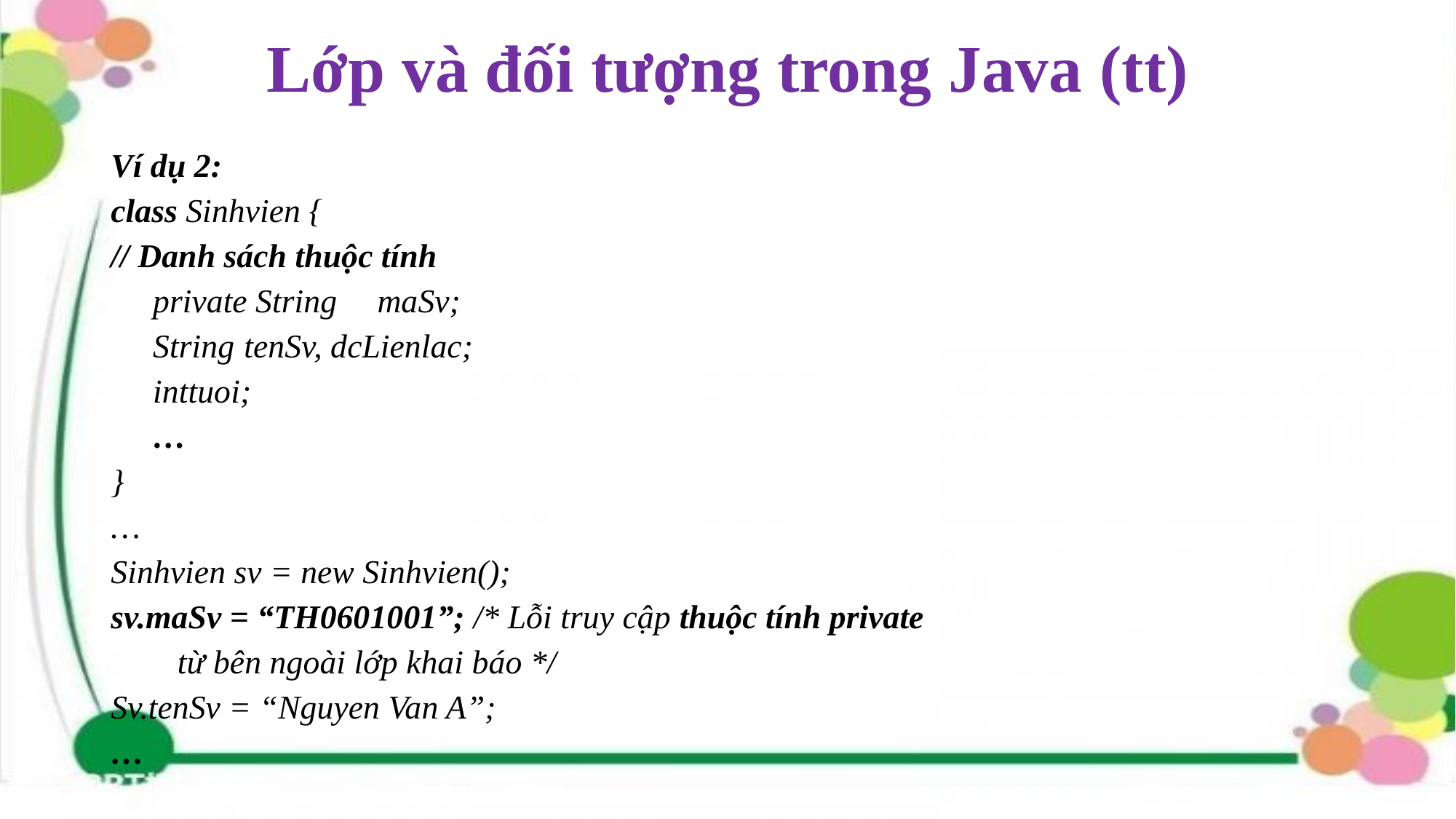

# Lớp và đối tượng trong Java (tt)
Ví dụ 2:
class Sinhvien {
// Danh sách thuộc tính
private String 		maSv;
String 	tenSv, dcLienlac;
inttuoi;
…
}
…
Sinhvien sv = new Sinhvien();
sv.maSv = “TH0601001”; /* Lỗi truy cập thuộc tính private
				từ bên ngoài lớp khai báo */
Sv.tenSv = “Nguyen Van A”;
…